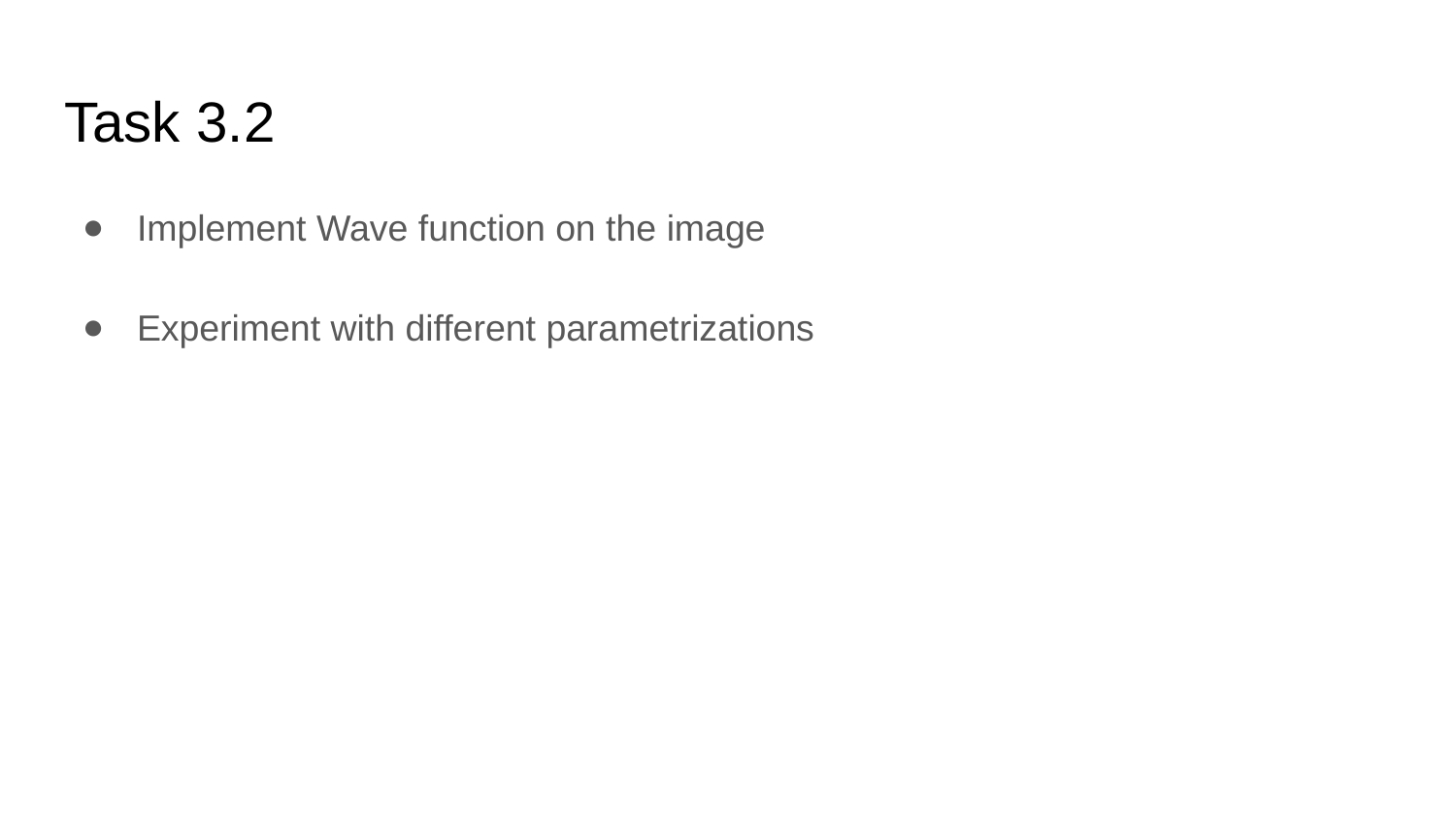

# Task 3.2
Implement Wave function on the image

Experiment with different parametrizations